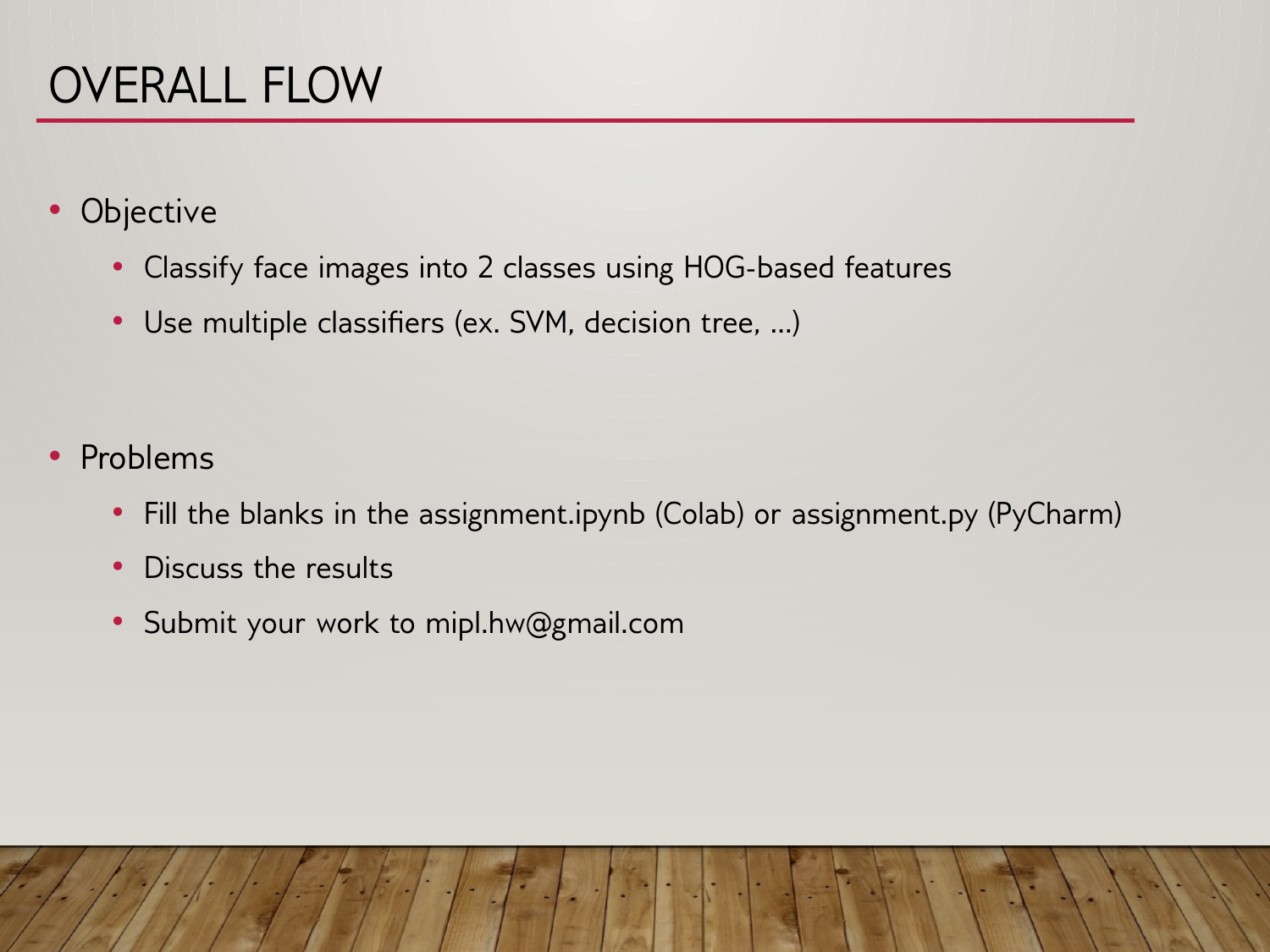

# overall flow
Objective
Classify face images into 2 classes using HOG-based features
Use multiple classifiers (ex. SVM, decision tree, …)

Problems
Fill the blanks in the assignment.ipynb (Colab) or assignment.py (PyCharm)
Discuss the results
Submit your work to mipl.hw@gmail.com